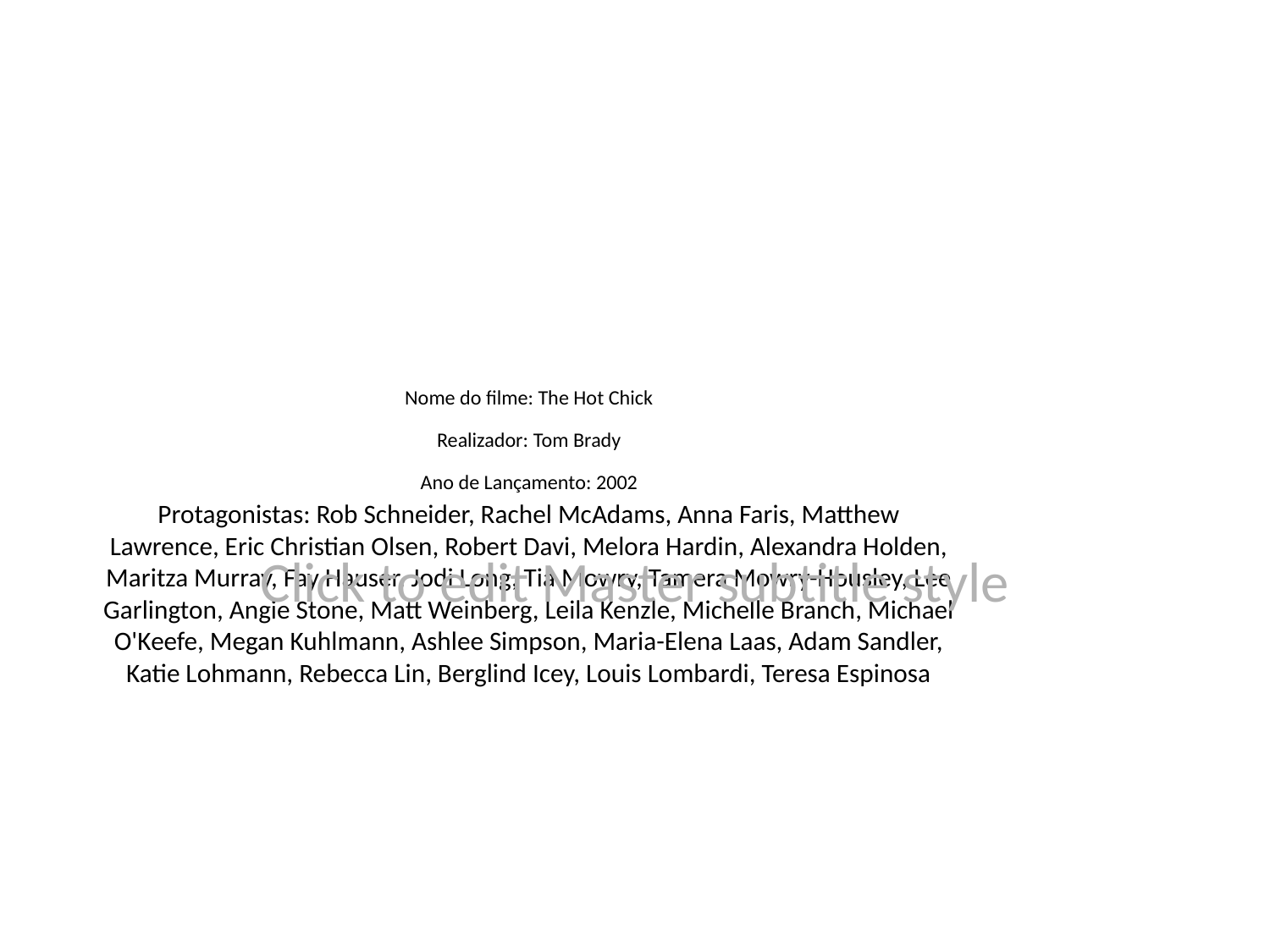

# Nome do filme: The Hot Chick
Realizador: Tom Brady
Ano de Lançamento: 2002
Protagonistas: Rob Schneider, Rachel McAdams, Anna Faris, Matthew Lawrence, Eric Christian Olsen, Robert Davi, Melora Hardin, Alexandra Holden, Maritza Murray, Fay Hauser, Jodi Long, Tia Mowry, Tamera Mowry-Housley, Lee Garlington, Angie Stone, Matt Weinberg, Leila Kenzle, Michelle Branch, Michael O'Keefe, Megan Kuhlmann, Ashlee Simpson, Maria-Elena Laas, Adam Sandler, Katie Lohmann, Rebecca Lin, Berglind Icey, Louis Lombardi, Teresa Espinosa
Click to edit Master subtitle style